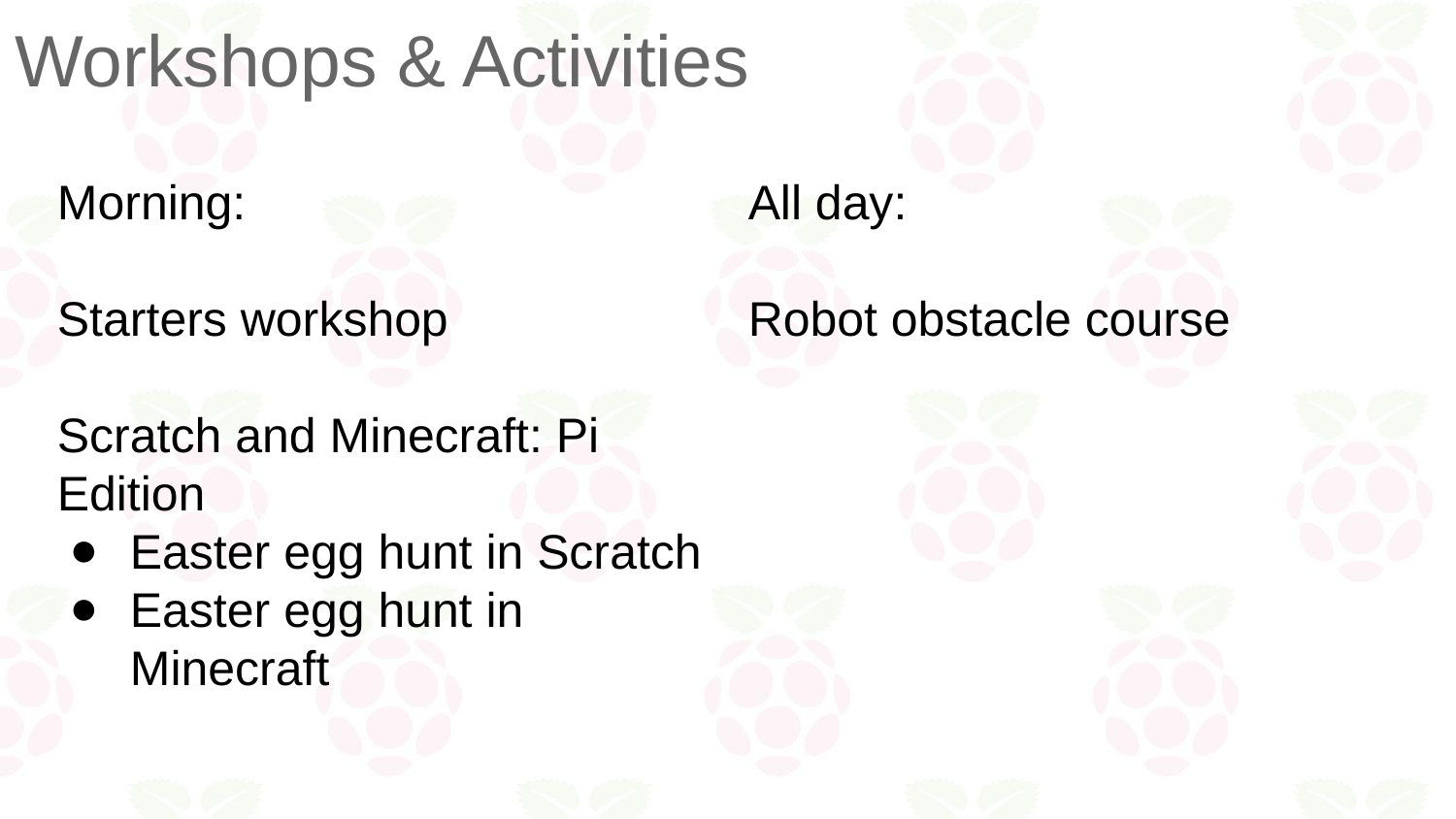

# Workshops & Activities
Morning:
Starters workshop

Scratch and Minecraft: Pi Edition
Easter egg hunt in Scratch
Easter egg hunt in Minecraft
All day:
Robot obstacle course